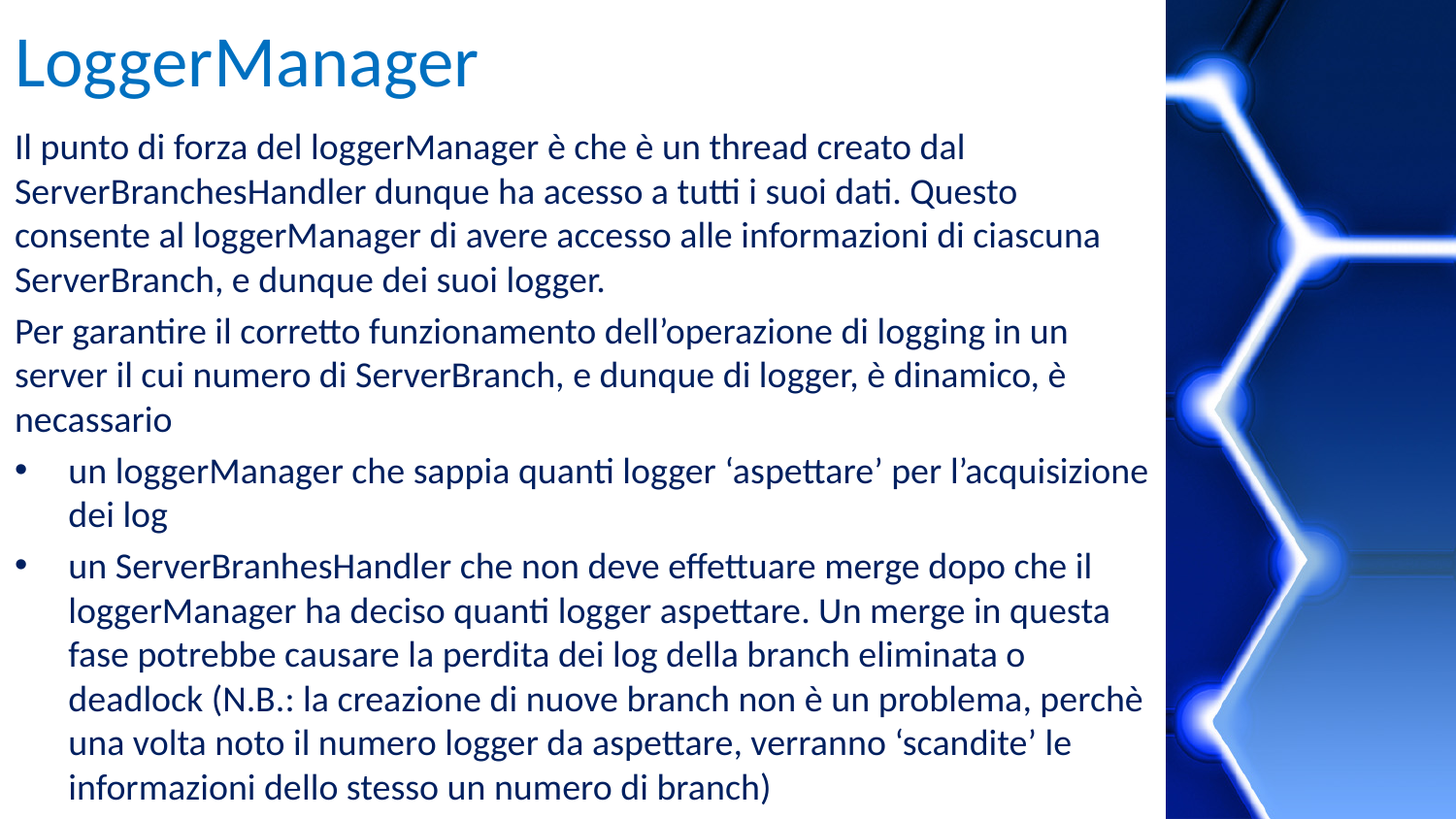

# LoggerManager
Il punto di forza del loggerManager è che è un thread creato dal ServerBranchesHandler dunque ha acesso a tutti i suoi dati. Questo consente al loggerManager di avere accesso alle informazioni di ciascuna ServerBranch, e dunque dei suoi logger.
Per garantire il corretto funzionamento dell’operazione di logging in un server il cui numero di ServerBranch, e dunque di logger, è dinamico, è necassario
un loggerManager che sappia quanti logger ‘aspettare’ per l’acquisizione dei log
un ServerBranhesHandler che non deve effettuare merge dopo che il loggerManager ha deciso quanti logger aspettare. Un merge in questa fase potrebbe causare la perdita dei log della branch eliminata o deadlock (N.B.: la creazione di nuove branch non è un problema, perchè una volta noto il numero logger da aspettare, verranno ‘scandite’ le informazioni dello stesso un numero di branch)